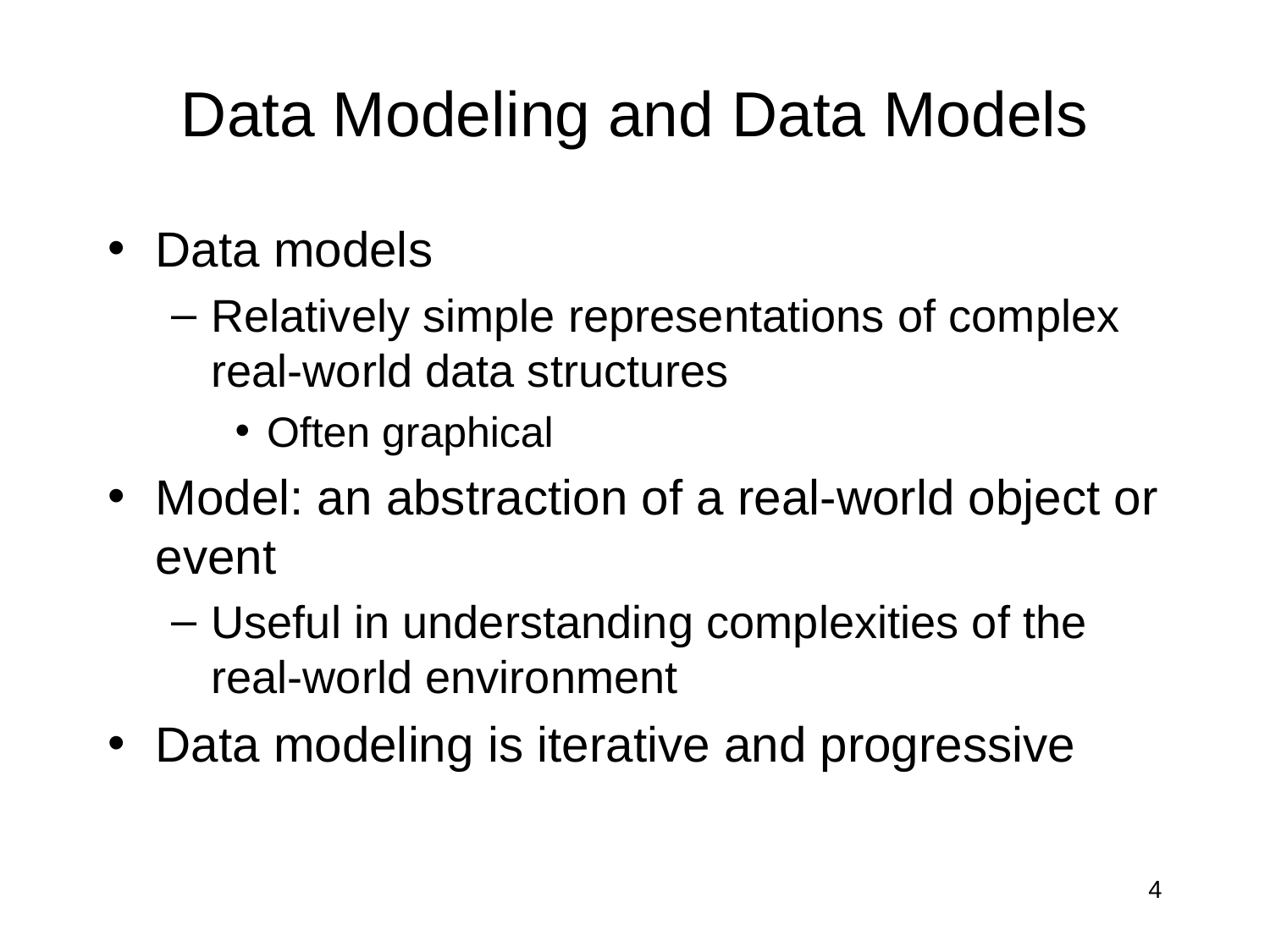

# Data Modeling and Data Models
Data models
Relatively simple representations of complex real-world data structures
Often graphical
Model: an abstraction of a real-world object or event
Useful in understanding complexities of the real-world environment
Data modeling is iterative and progressive